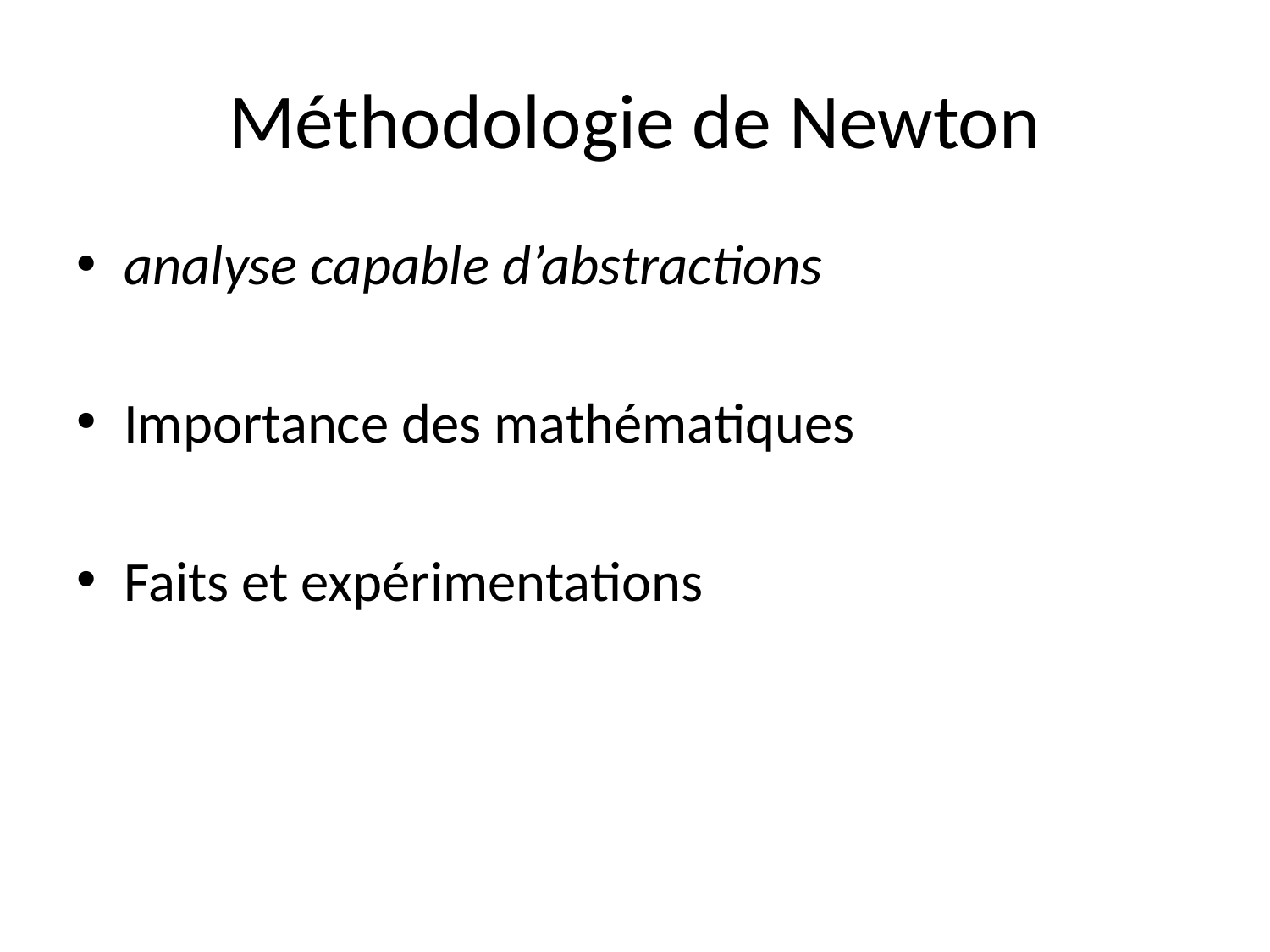

# Méthodologie de Newton
analyse capable d’abstractions

Importance des mathématiques

Faits et expérimentations